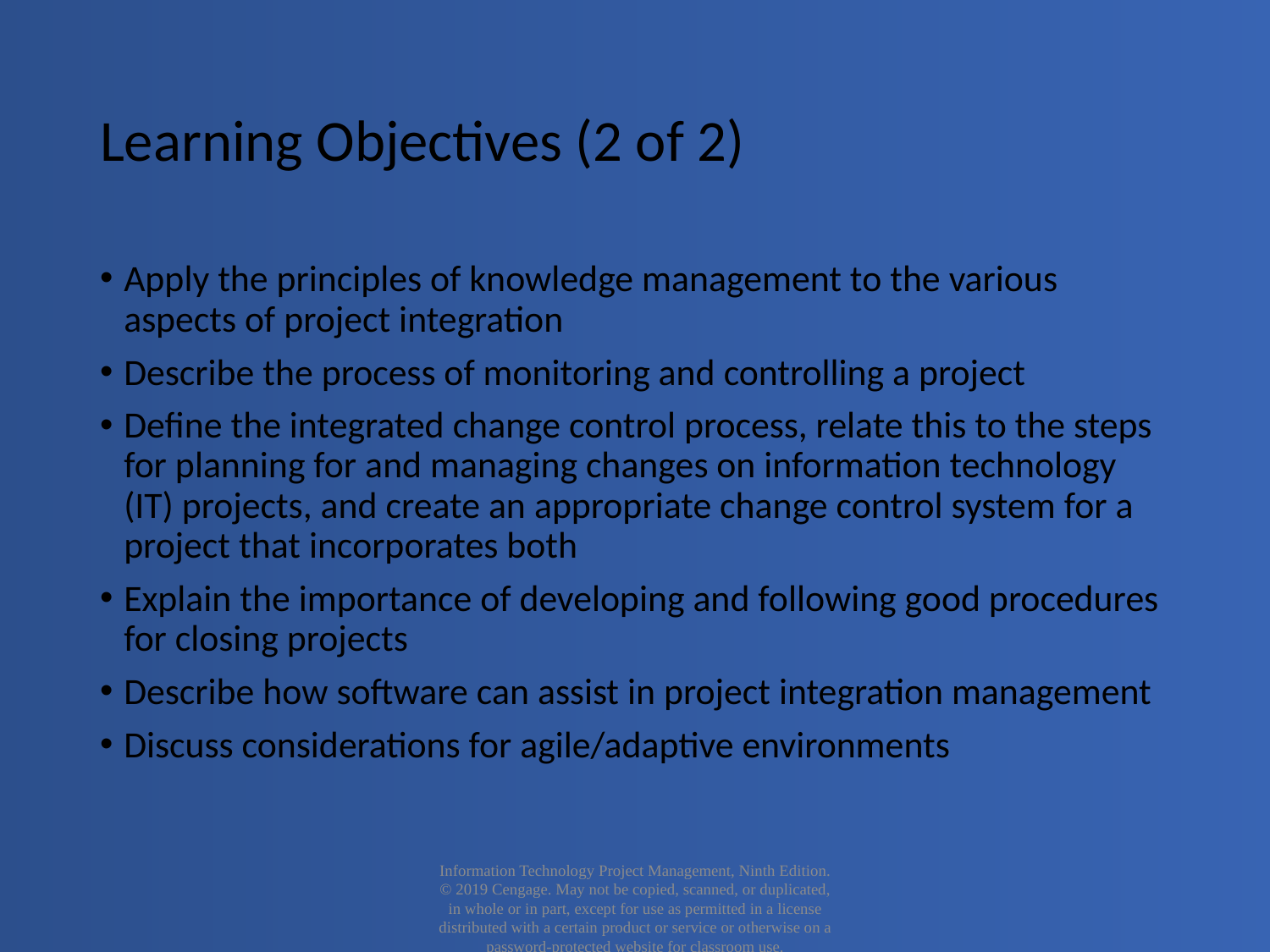

# Learning Objectives (2 of 2)
Apply the principles of knowledge management to the various aspects of project integration
Describe the process of monitoring and controlling a project
Define the integrated change control process, relate this to the steps for planning for and managing changes on information technology (IT) projects, and create an appropriate change control system for a project that incorporates both
Explain the importance of developing and following good procedures for closing projects
Describe how software can assist in project integration management
Discuss considerations for agile/adaptive environments

Information Technology Project Management, Ninth Edition. © 2019 Cengage. May not be copied, scanned, or duplicated, in whole or in part, except for use as permitted in a license distributed with a certain product or service or otherwise on a password-protected website for classroom use.